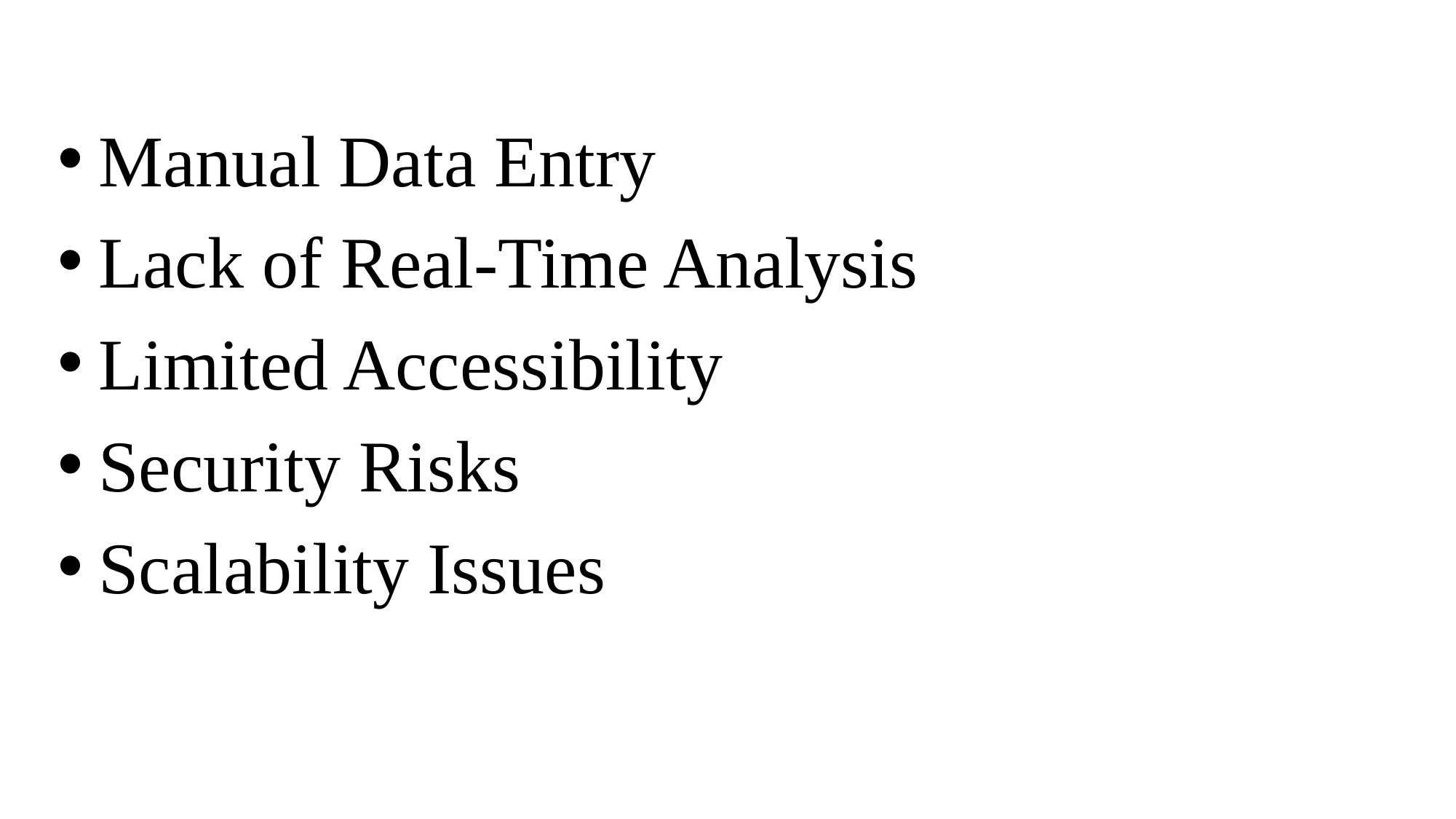

Manual Data Entry
Lack of Real-Time Analysis
Limited Accessibility
Security Risks
Scalability Issues